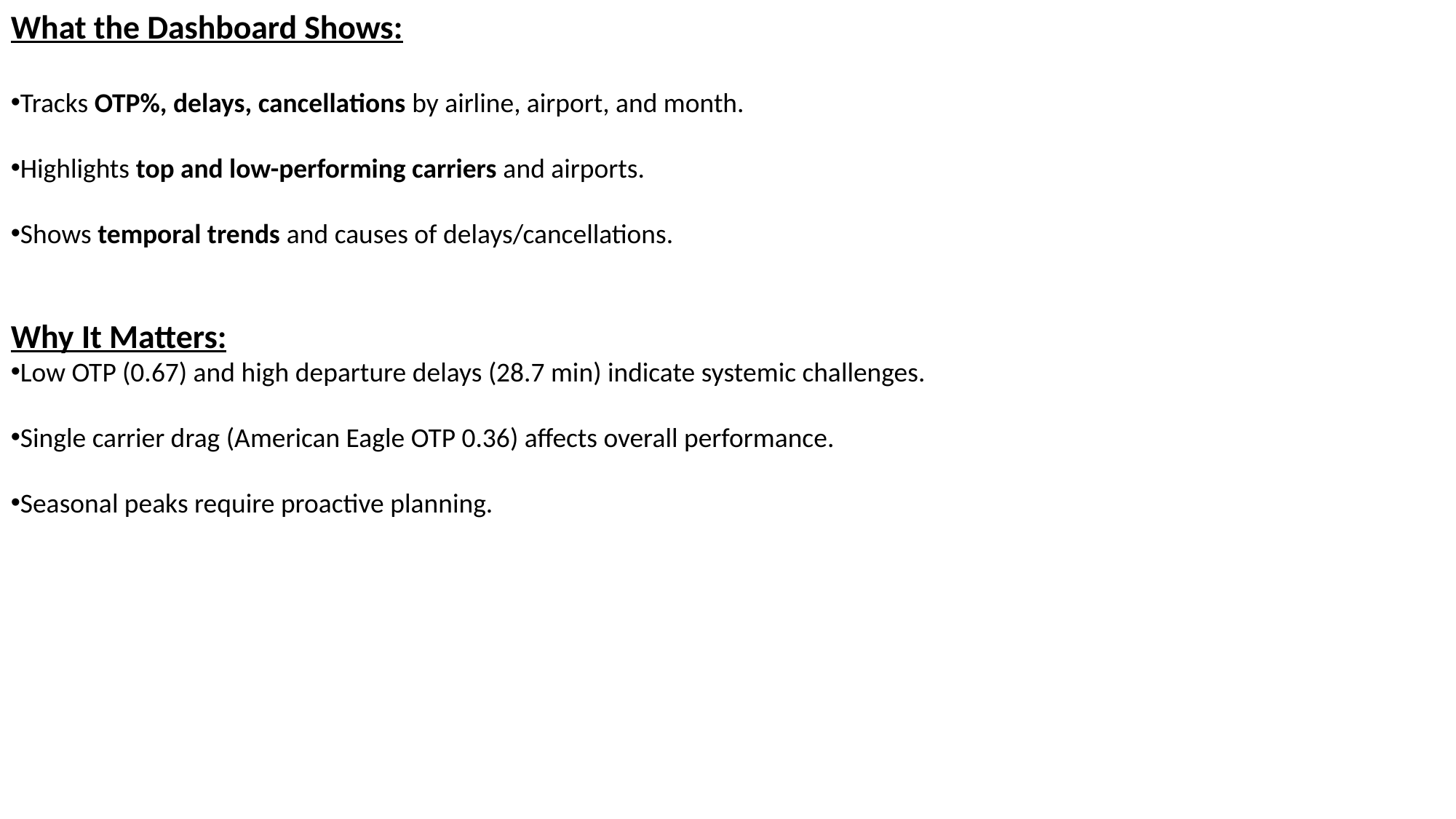

What the Dashboard Shows:

Tracks OTP%, delays, cancellations by airline, airport, and month.

Highlights top and low-performing carriers and airports.

Shows temporal trends and causes of delays/cancellations.

Why It Matters:
Low OTP (0.67) and high departure delays (28.7 min) indicate systemic challenges.

Single carrier drag (American Eagle OTP 0.36) affects overall performance.

Seasonal peaks require proactive planning.